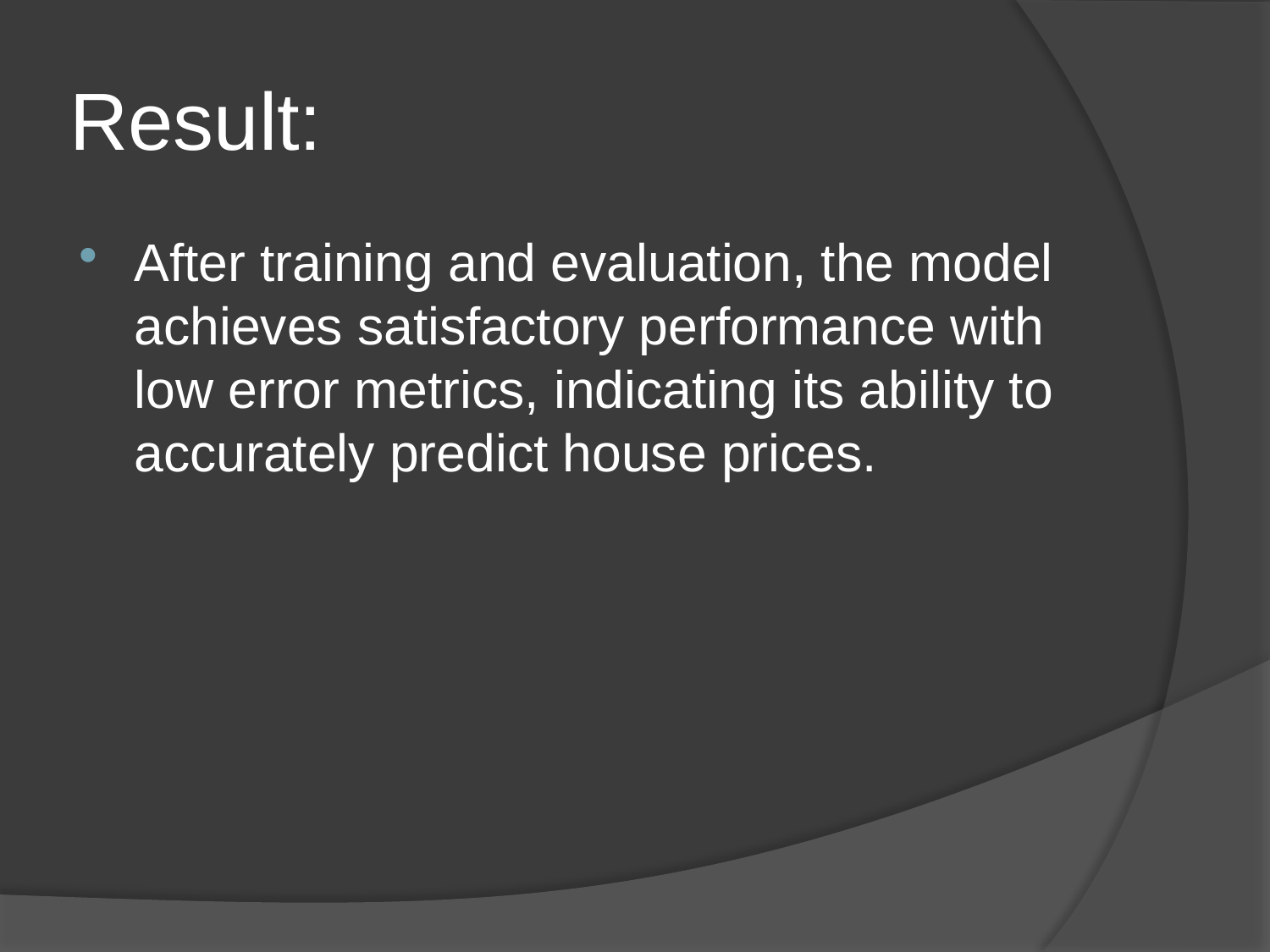

# Result:
After training and evaluation, the model achieves satisfactory performance with low error metrics, indicating its ability to accurately predict house prices.